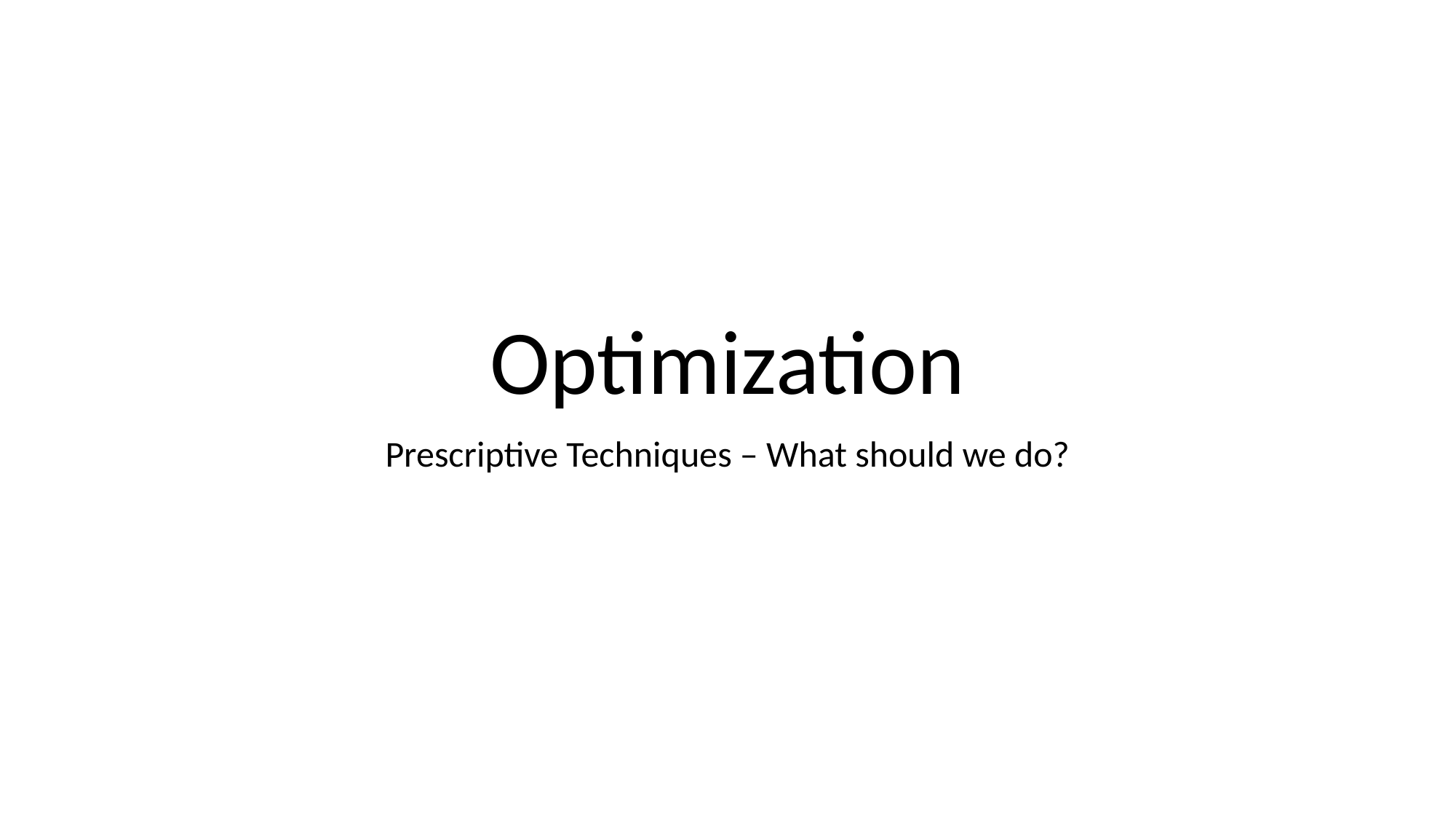

# Optimization
Prescriptive Techniques – What should we do?